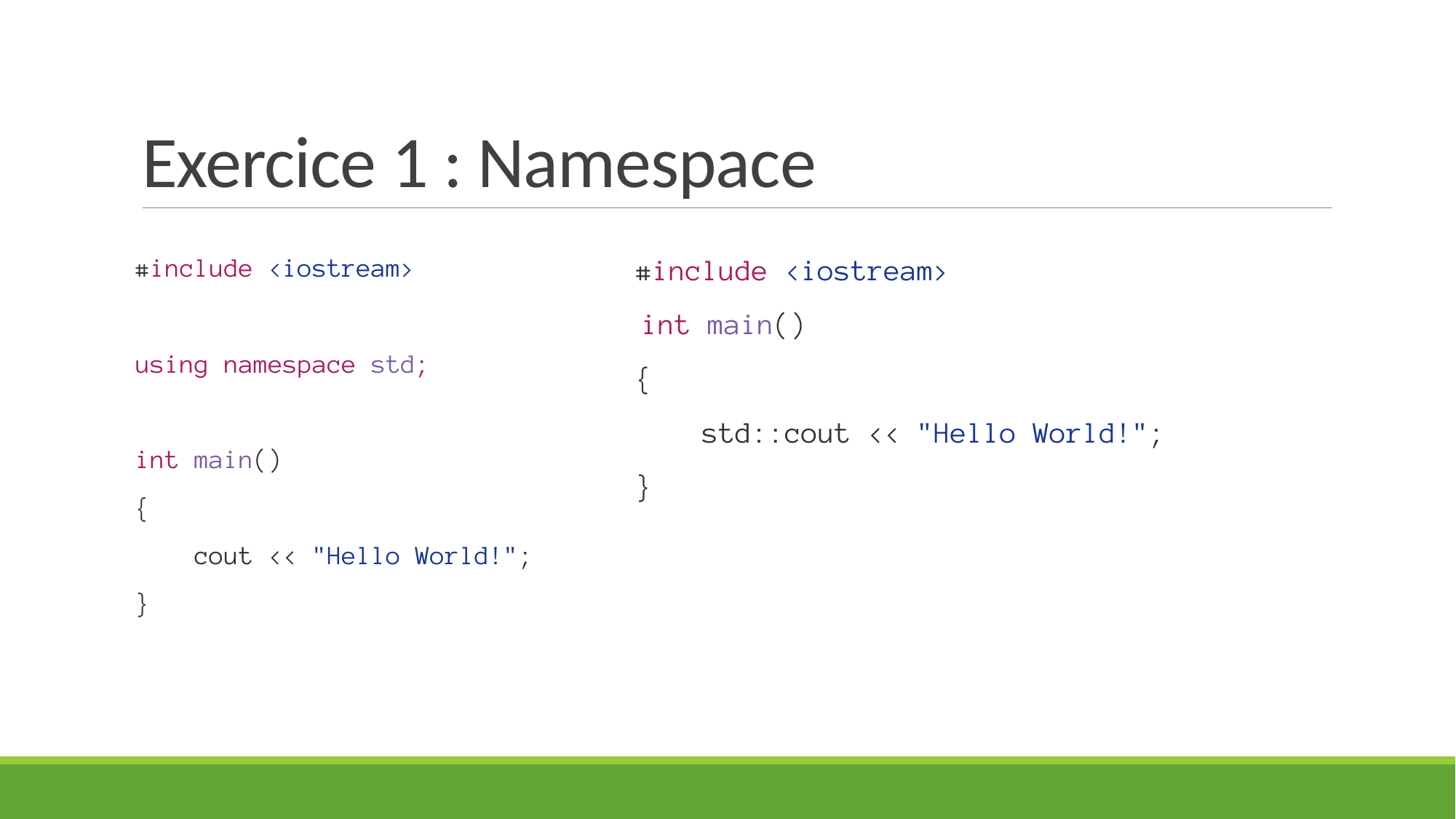

# Exercice 1 : Namespace
#include <iostream>

using namespace std;

int main()
{
    cout << "Hello World!";
}

#include <iostream>
 int main()
{
    std::cout << "Hello World!";
}